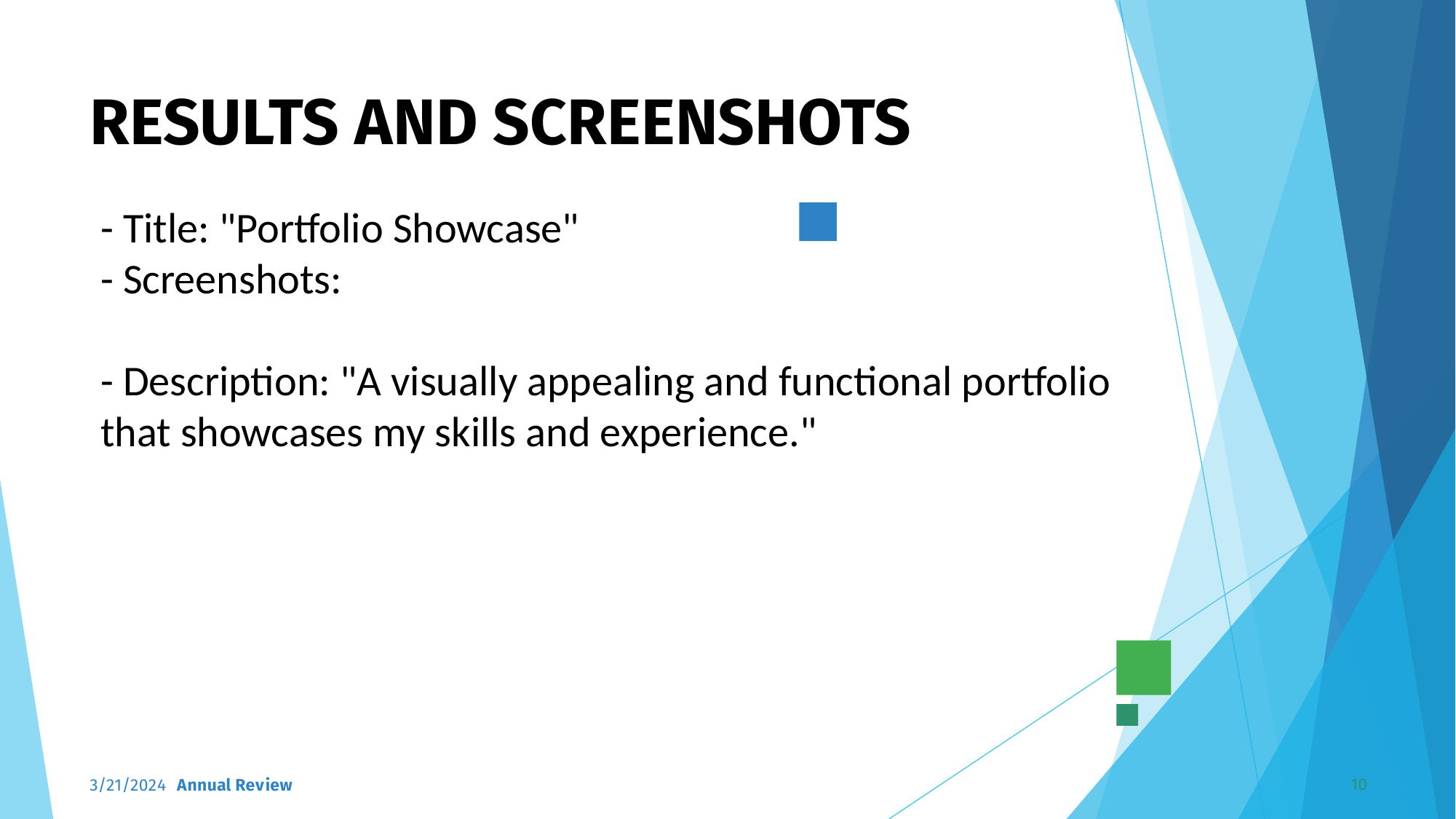

# RESULTS AND SCREENSHOTS
- Title: "Portfolio Showcase"
- Screenshots:

- Description: "A visually appealing and functional portfolio that showcases my skills and experience."

10
3/21/2024  Annual Review